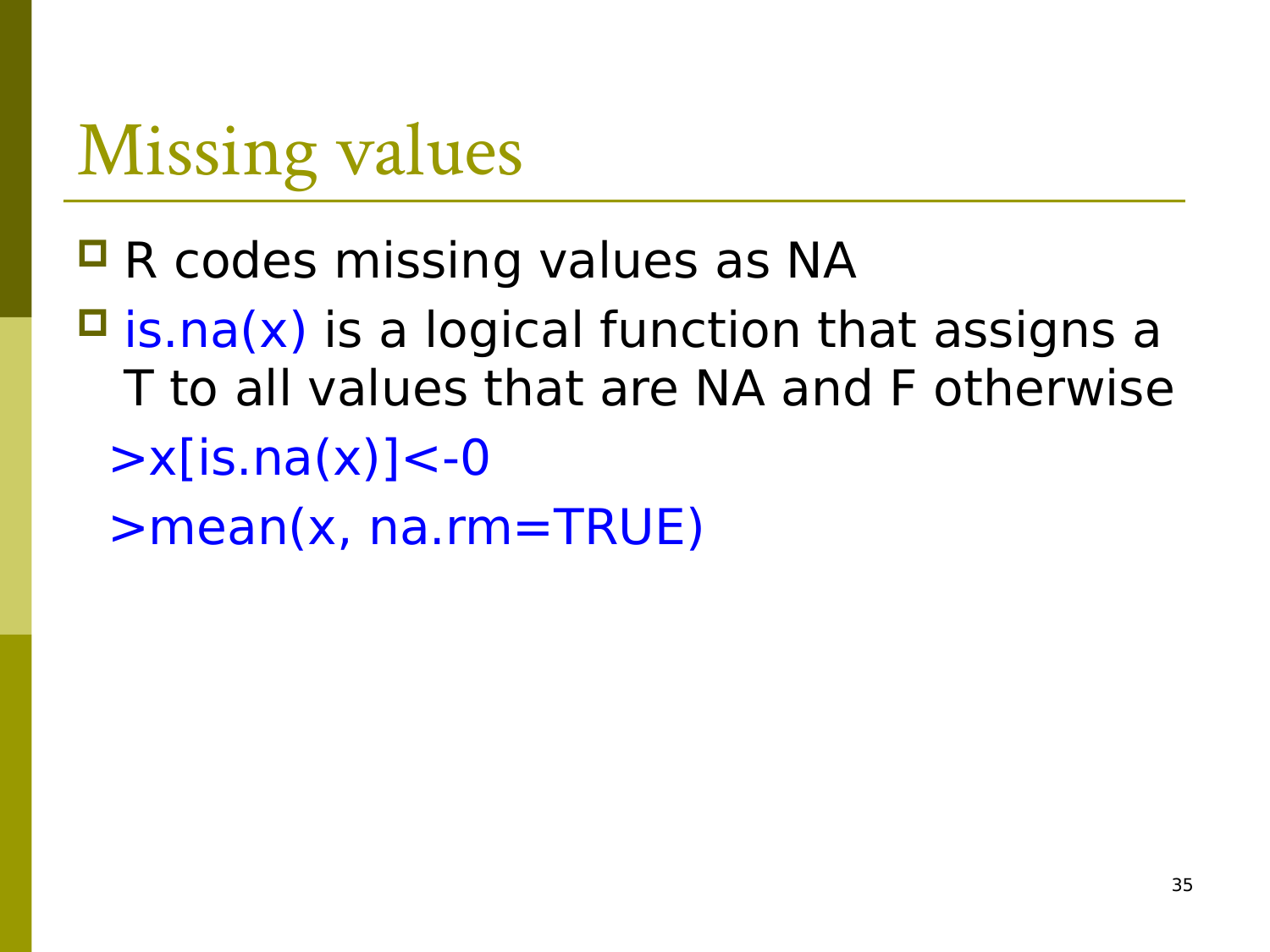

# Missing values
R codes missing values as NA
is.na(x) is a logical function that assigns a T to all values that are NA and F otherwise
  >x[is.na(x)]<-0
  >mean(x, na.rm=TRUE)
35